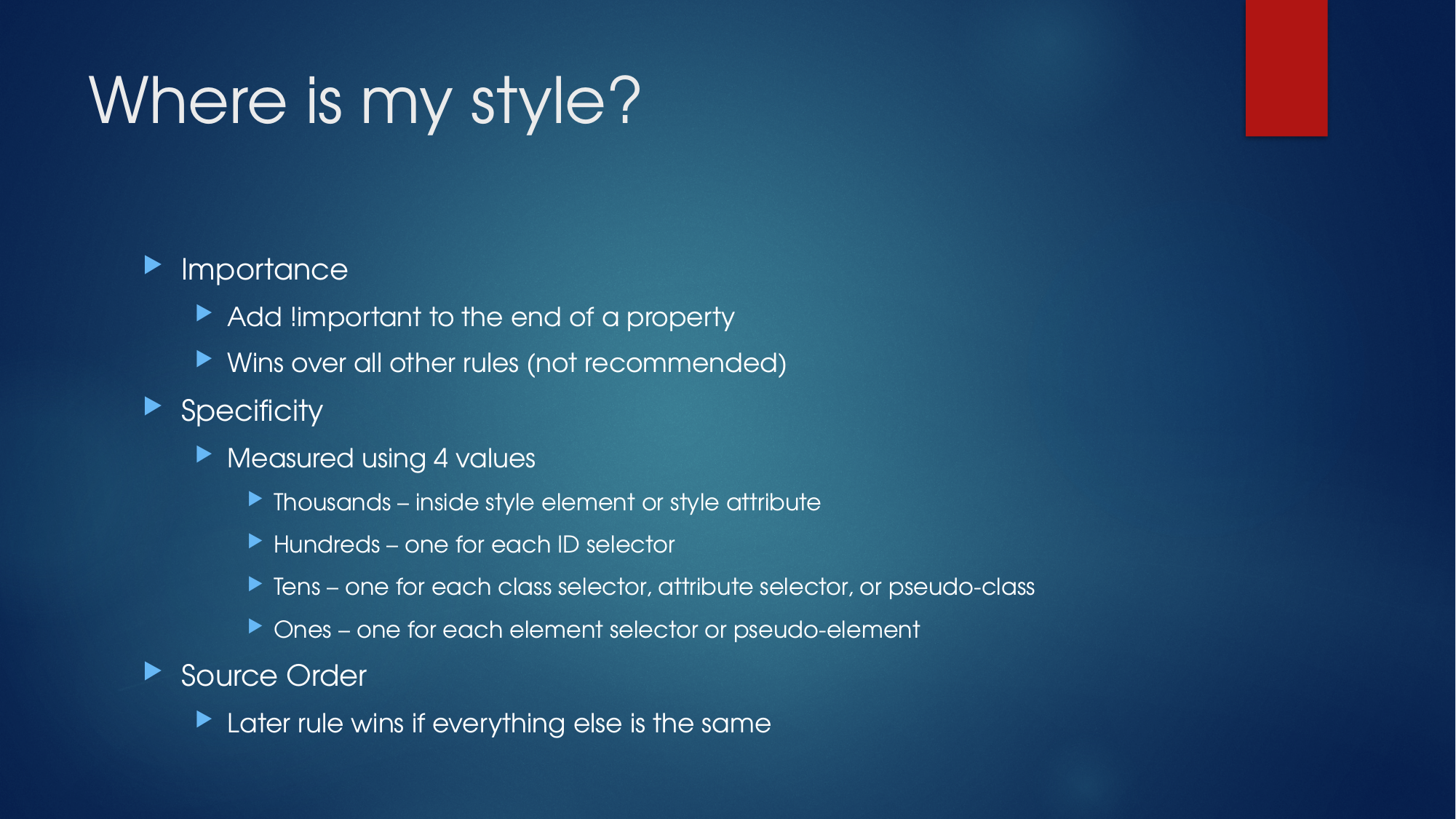

# Where is my style?
Importance
Add !important to the end of a property
Wins over all other rules (not recommended)
Specificity
Measured using 4 values
Thousands – inside style element or style attribute
Hundreds – one for each ID selector
Tens – one for each class selector, attribute selector, or pseudo-class
Ones – one for each element selector or pseudo-element
Source Order
Later rule wins if everything else is the same